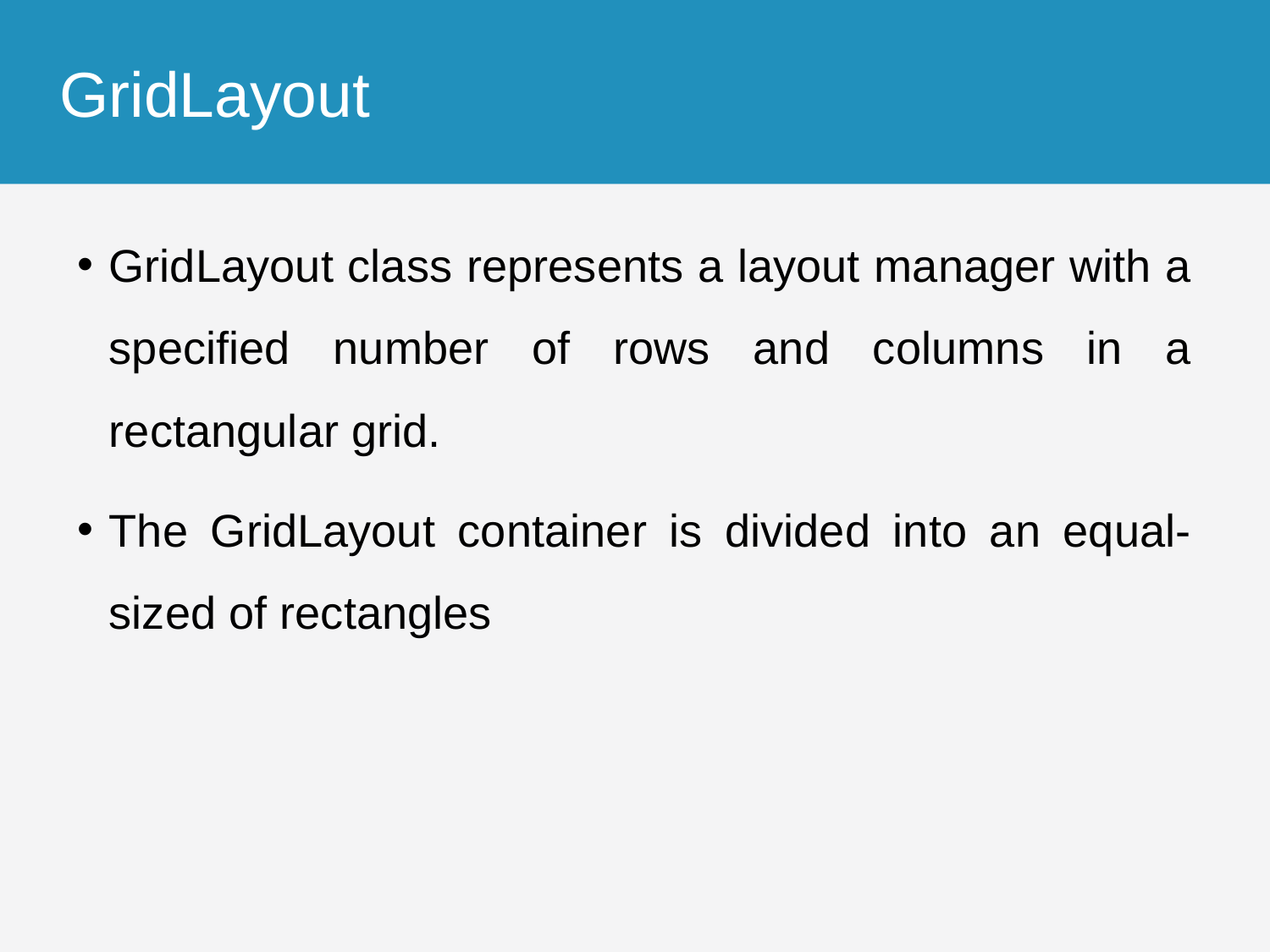

# GridLayout
GridLayout class represents a layout manager with a specified number of rows and columns in a rectangular grid.
The GridLayout container is divided into an equal-sized of rectangles